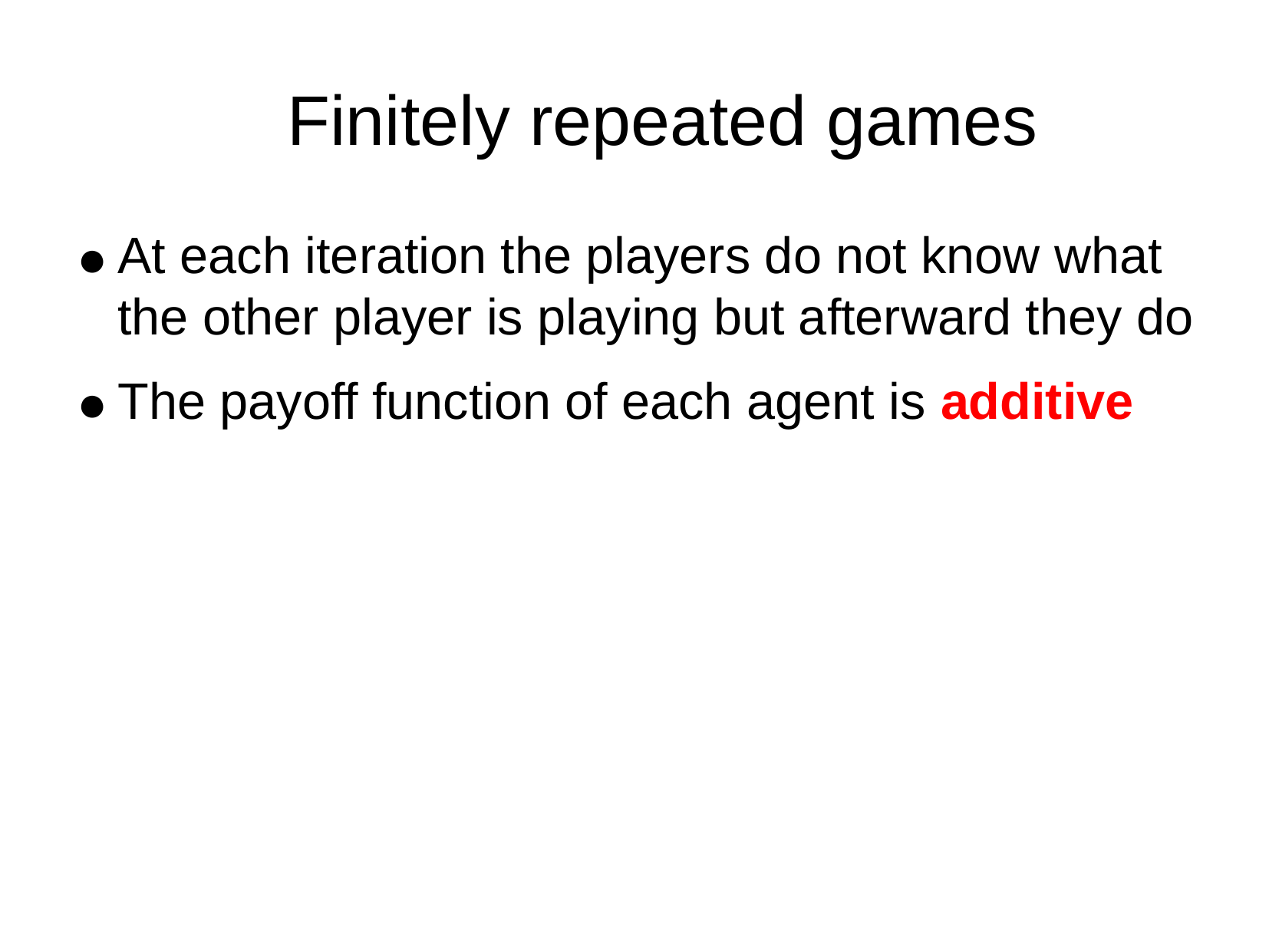

Finitely repeated games
At each iteration the players do not know what the other player is playing but afterward they do
The payoff function of each agent is additive